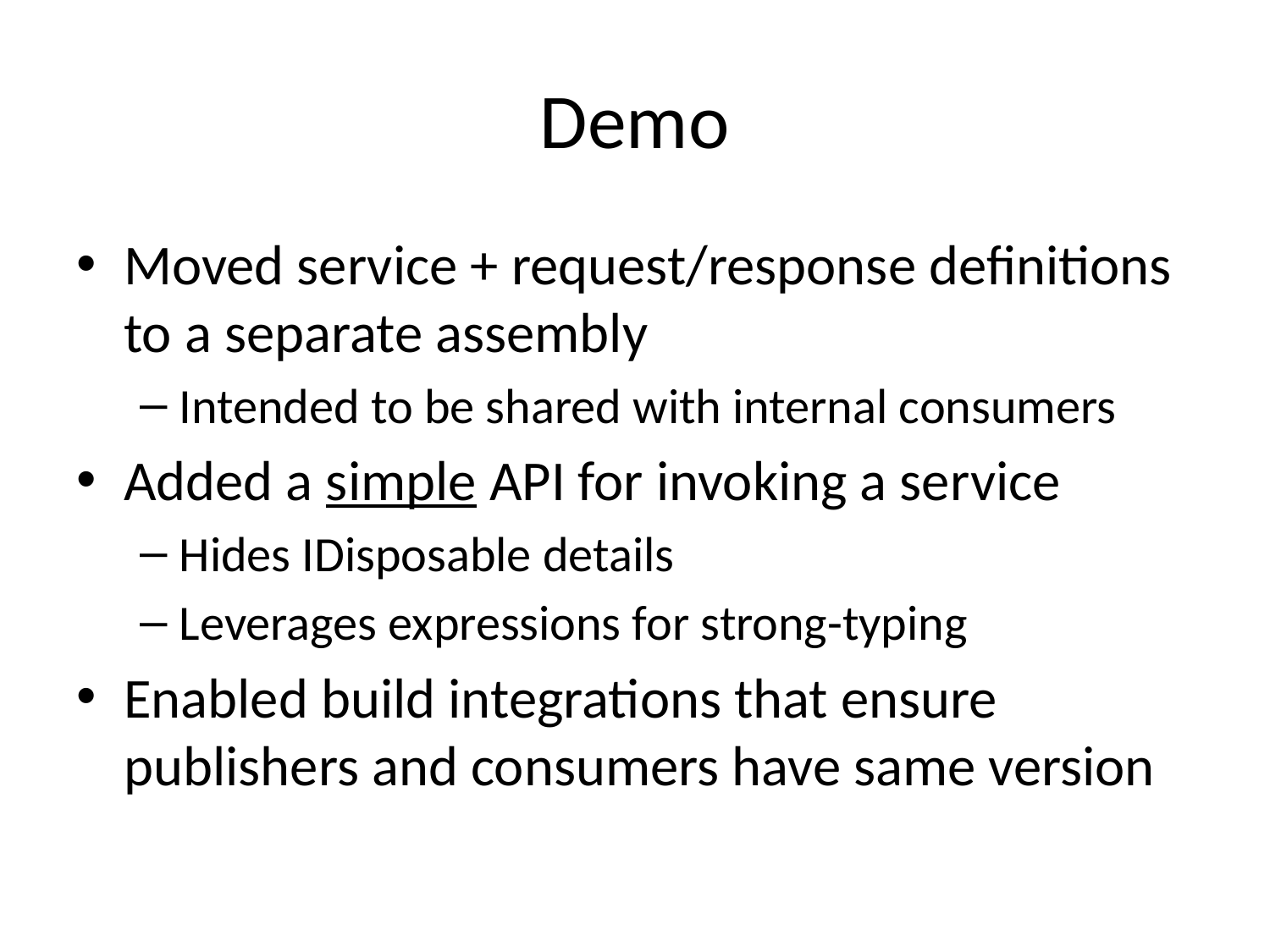

# Demo
Moved service + request/response definitions to a separate assembly
Intended to be shared with internal consumers
Added a simple API for invoking a service
Hides IDisposable details
Leverages expressions for strong-typing
Enabled build integrations that ensure publishers and consumers have same version